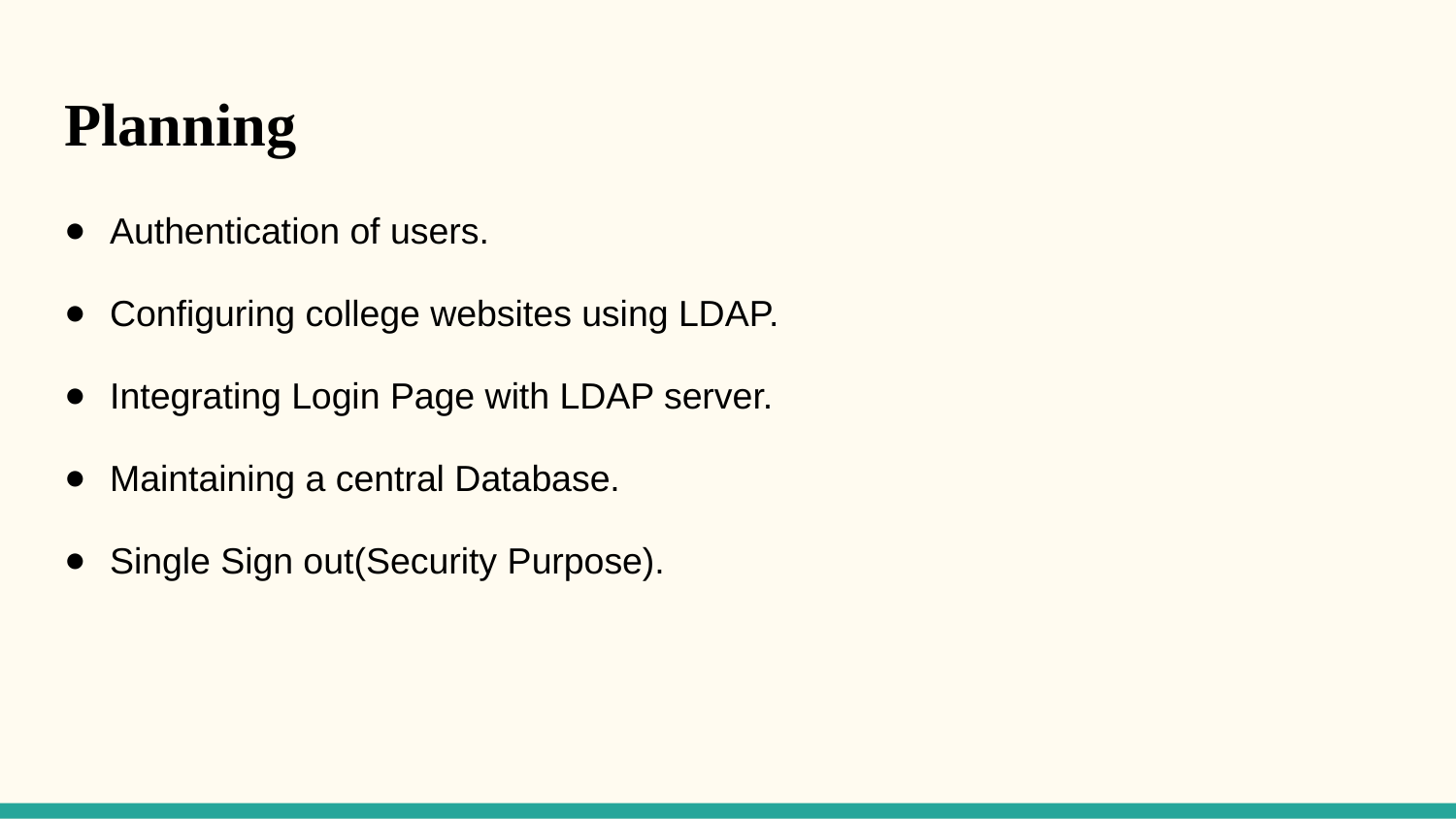

# Planning
Authentication of users.
Configuring college websites using LDAP.
Integrating Login Page with LDAP server.
Maintaining a central Database.
Single Sign out(Security Purpose).